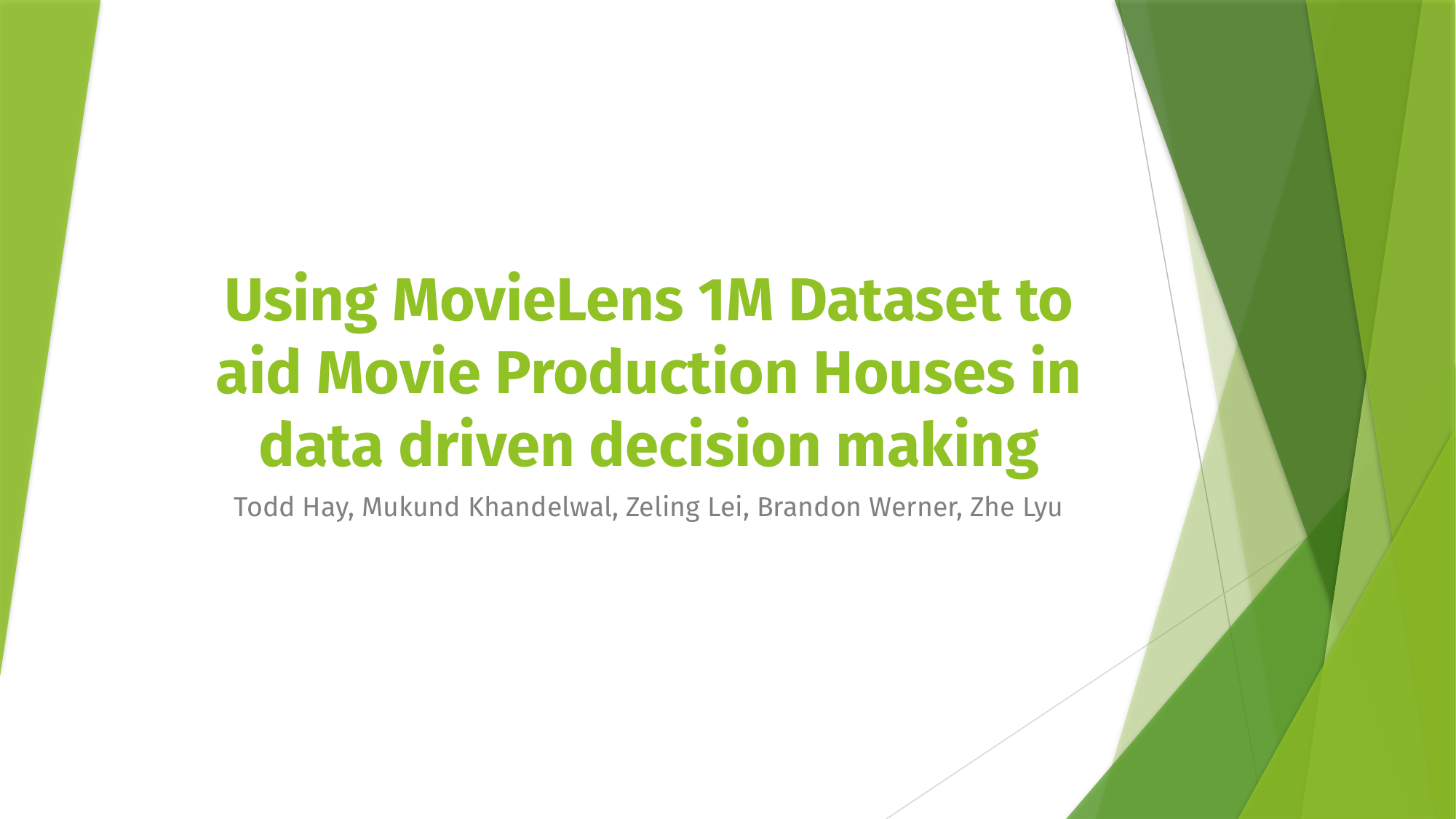

# Using MovieLens 1M Dataset to aid Movie Production Houses in data driven decision making
Todd Hay, Mukund Khandelwal, Zeling Lei, Brandon Werner, Zhe Lyu